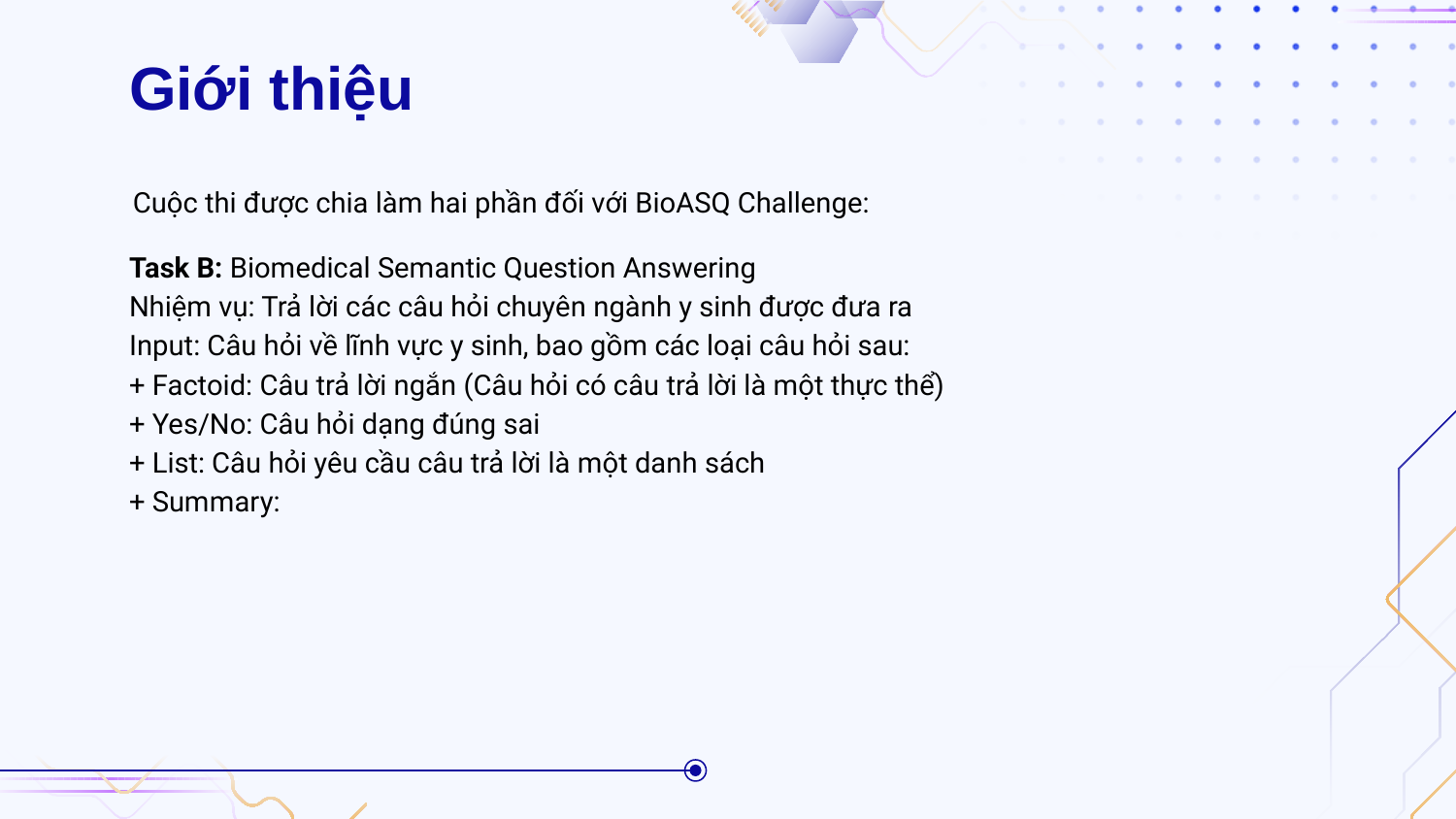

# Giới thiệu
Cuộc thi được chia làm hai phần đối với BioASQ Challenge:

Task B: Biomedical Semantic Question Answering
Nhiệm vụ: Trả lời các câu hỏi chuyên ngành y sinh được đưa ra
Input: Câu hỏi về lĩnh vực y sinh, bao gồm các loại câu hỏi sau:
+ Factoid: Câu trả lời ngắn (Câu hỏi có câu trả lời là một thực thể)
+ Yes/No: Câu hỏi dạng đúng sai
+ List: Câu hỏi yêu cầu câu trả lời là một danh sách
+ Summary: